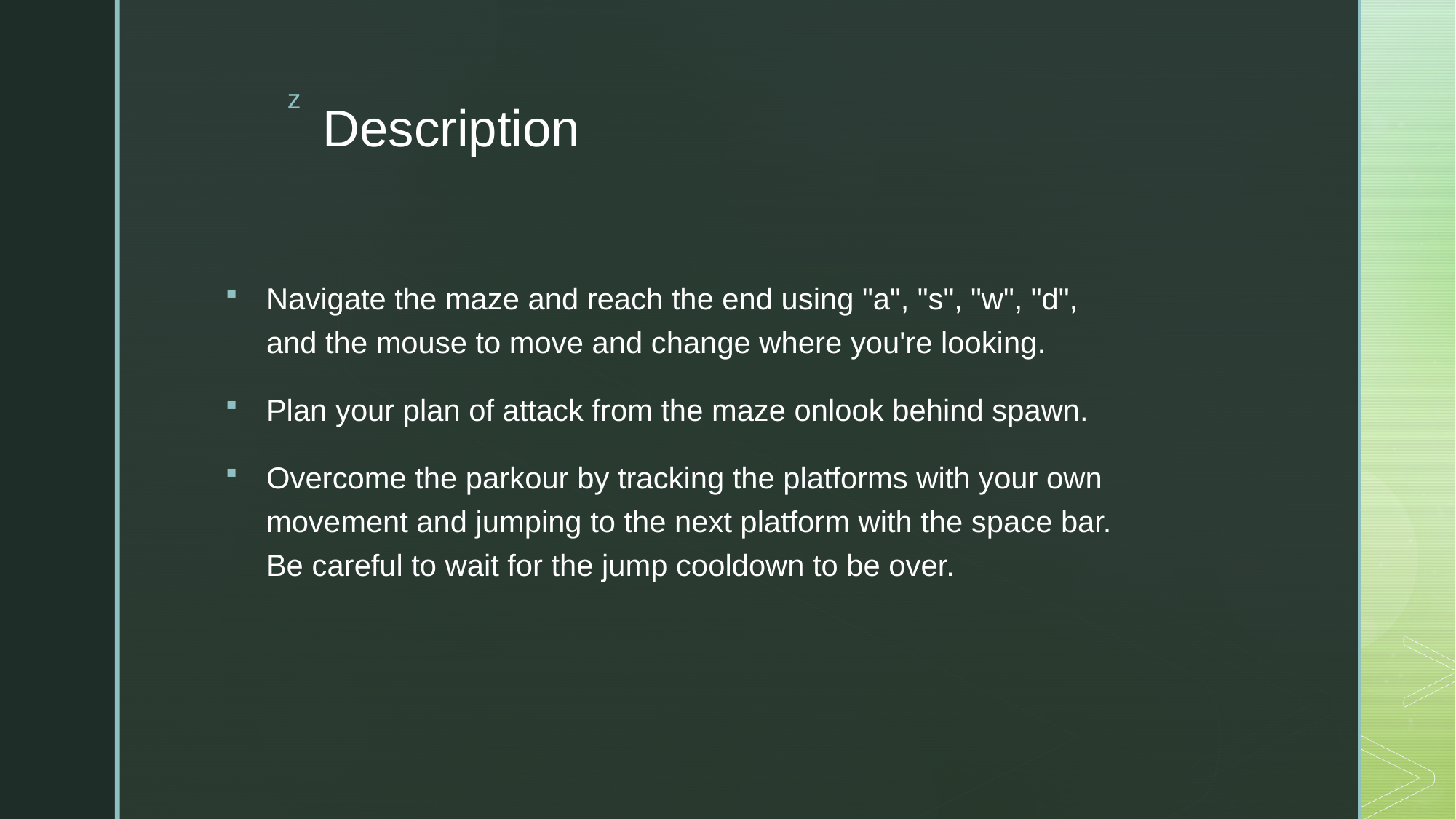

# Description
Navigate the maze and reach the end using "a", "s", "w", "d", and the mouse to move and change where you're looking.
Plan your plan of attack from the maze onlook behind spawn.
Overcome the parkour by tracking the platforms with your own movement and jumping to the next platform with the space bar. Be careful to wait for the jump cooldown to be over.